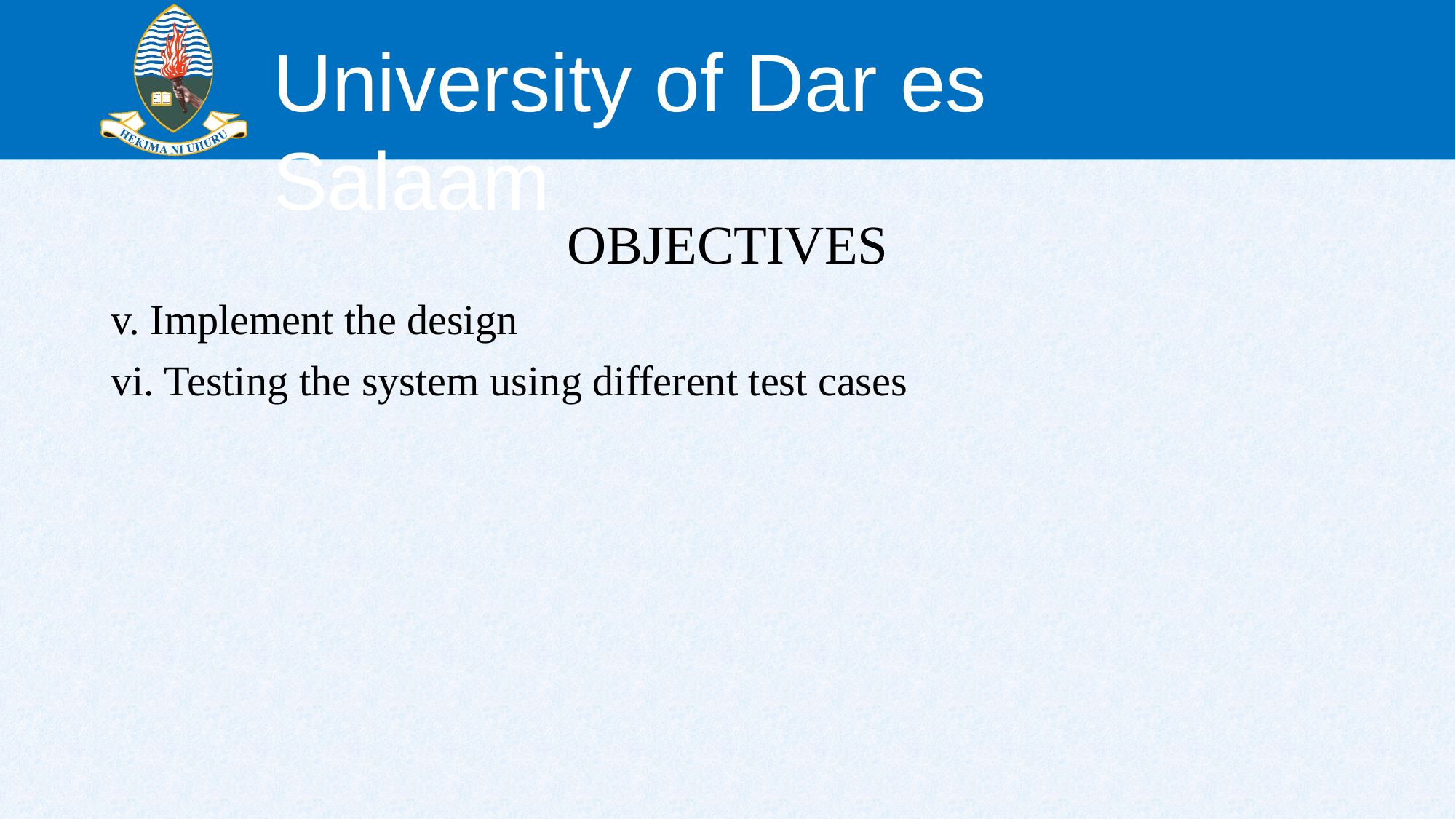

# OBJECTIVES
v. Implement the design
vi. Testing the system using different test cases